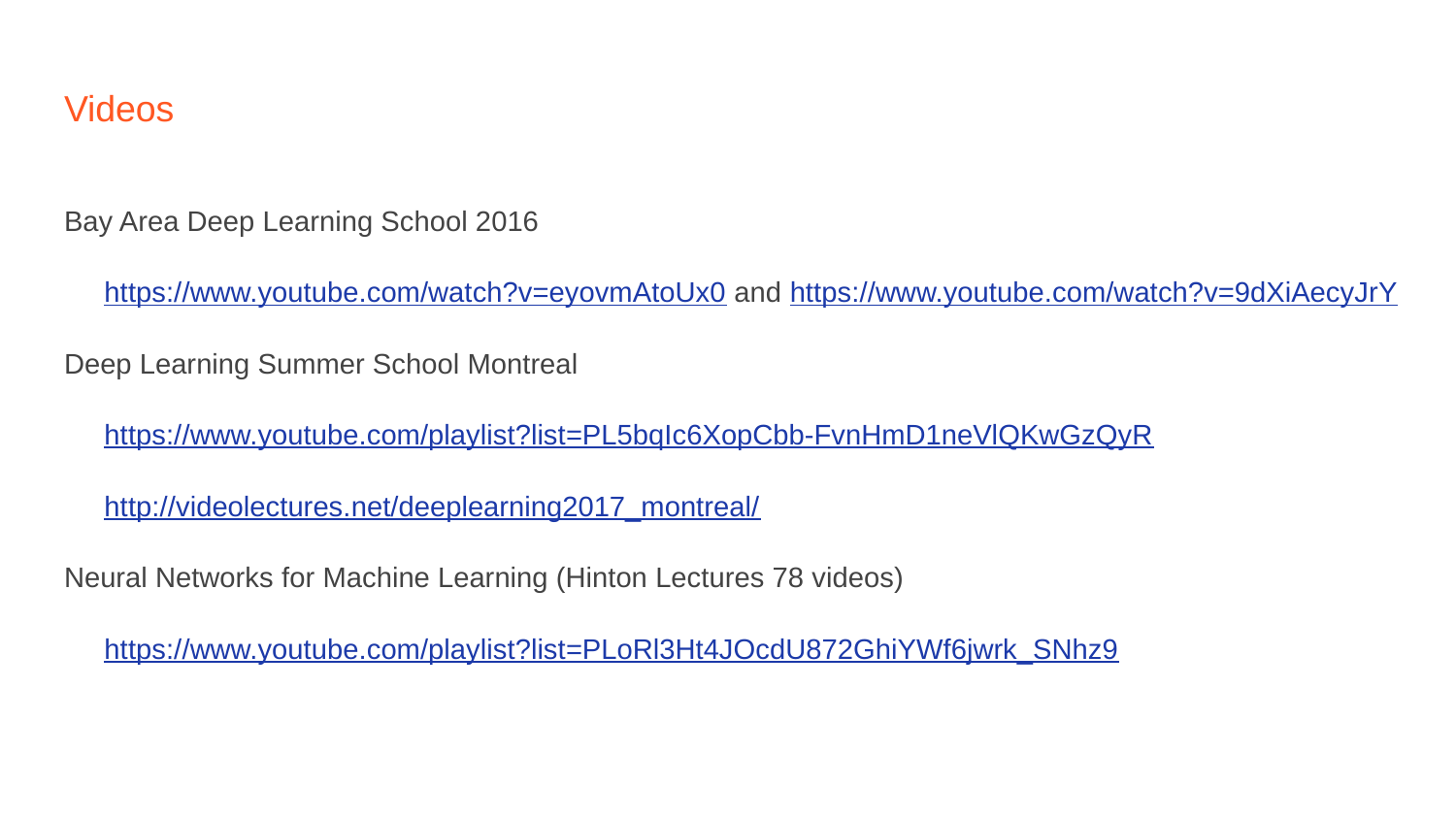

# Videos
Bay Area Deep Learning School 2016
     https://www.youtube.com/watch?v=eyovmAtoUx0 and https://www.youtube.com/watch?v=9dXiAecyJrY
Deep Learning Summer School Montreal
     https://www.youtube.com/playlist?list=PL5bqIc6XopCbb-FvnHmD1neVlQKwGzQyR
     http://videolectures.net/deeplearning2017_montreal/
Neural Networks for Machine Learning (Hinton Lectures 78 videos)
     https://www.youtube.com/playlist?list=PLoRl3Ht4JOcdU872GhiYWf6jwrk_SNhz9